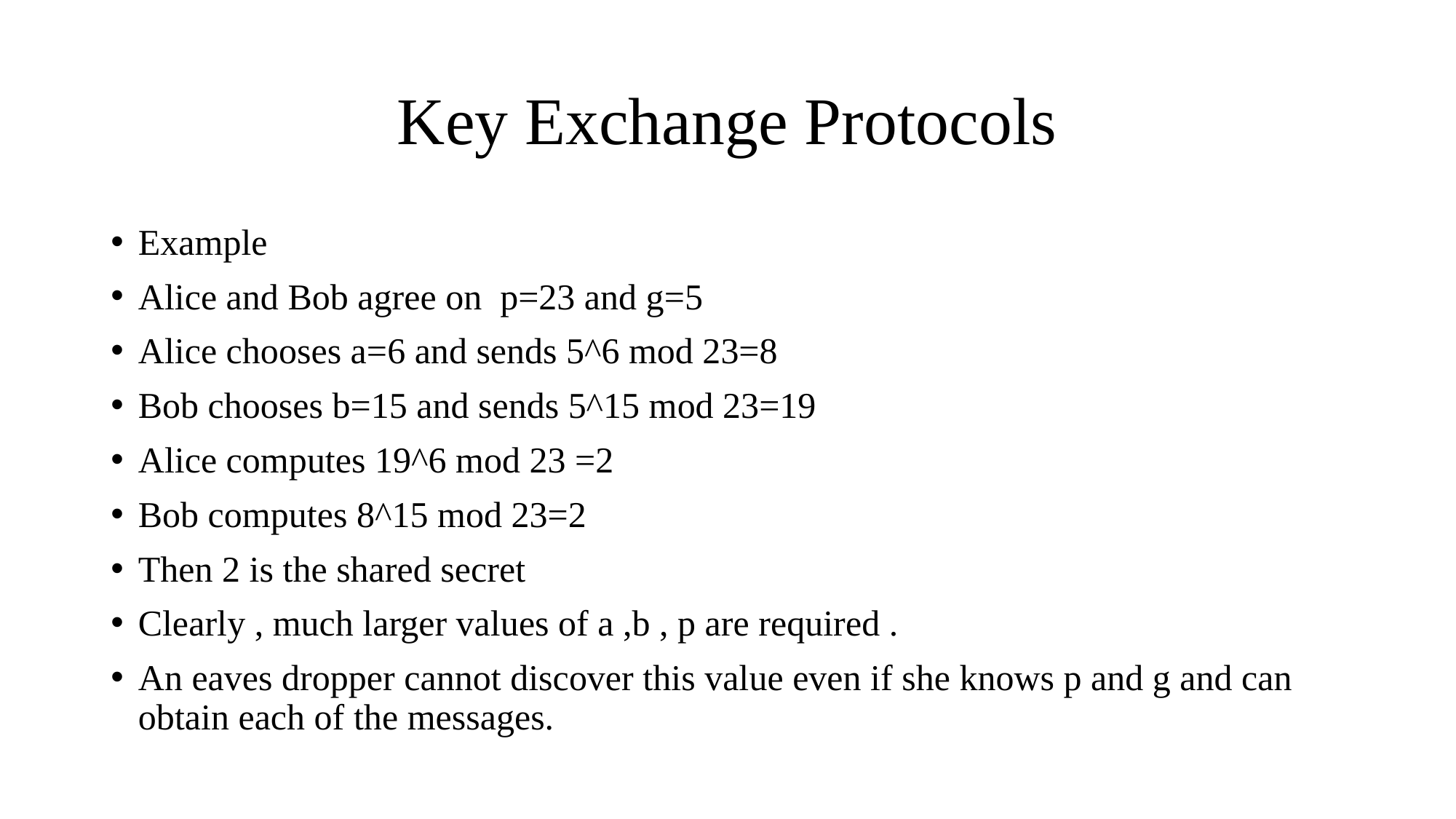

# Key Exchange Protocols
Example
Alice and Bob agree on  p=23 and g=5
Alice chooses a=6 and sends 5^6 mod 23=8
Bob chooses b=15 and sends 5^15 mod 23=19
Alice computes 19^6 mod 23 =2
Bob computes 8^15 mod 23=2
Then 2 is the shared secret
Clearly , much larger values of a ,b , p are required .
An eaves dropper cannot discover this value even if she knows p and g and can obtain each of the messages.